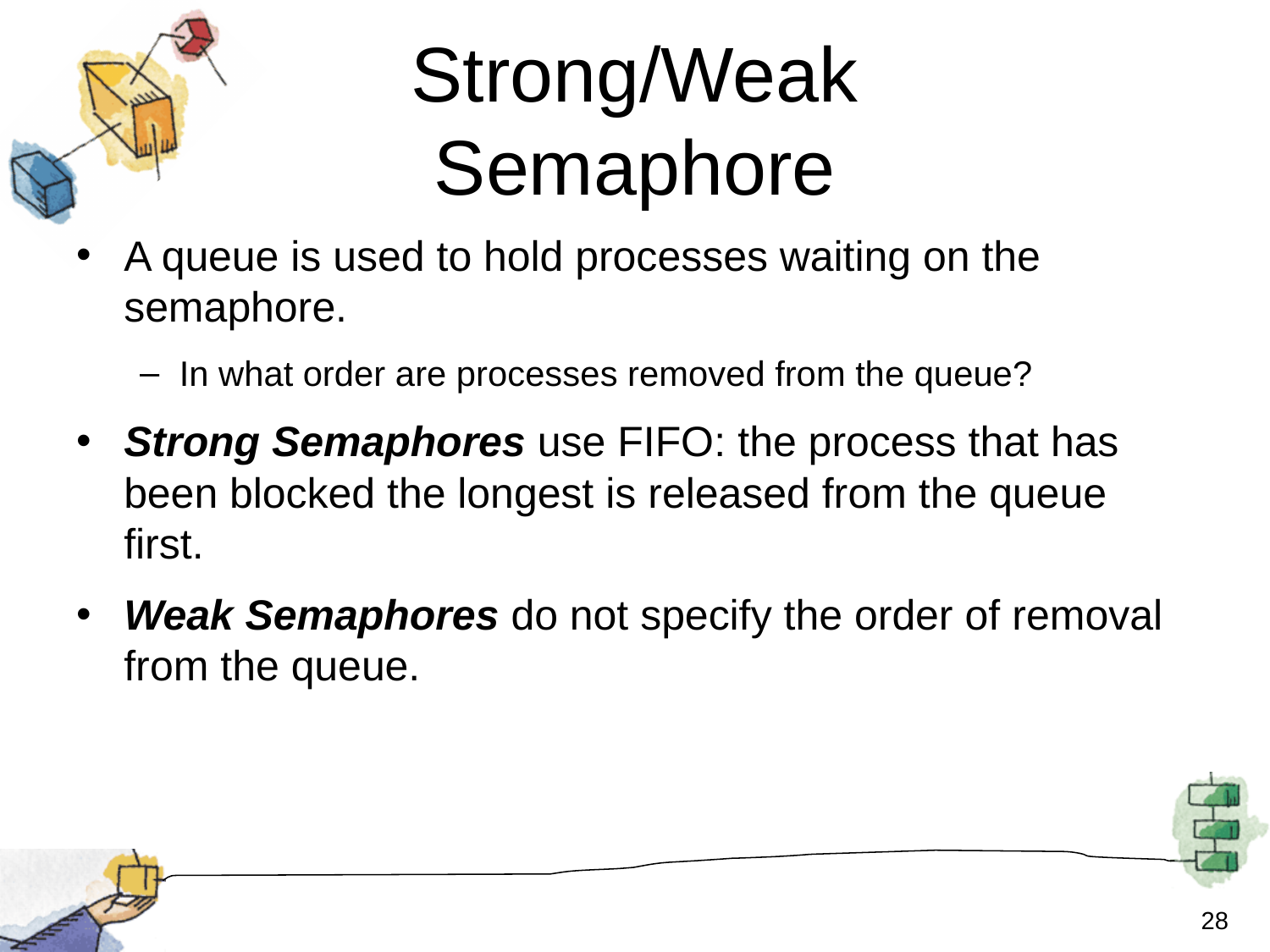

# Strong/Weak Semaphore
A queue is used to hold processes waiting on the semaphore.
In what order are processes removed from the queue?
Strong Semaphores use FIFO: the process that has been blocked the longest is released from the queue first.
Weak Semaphores do not specify the order of removal from the queue.